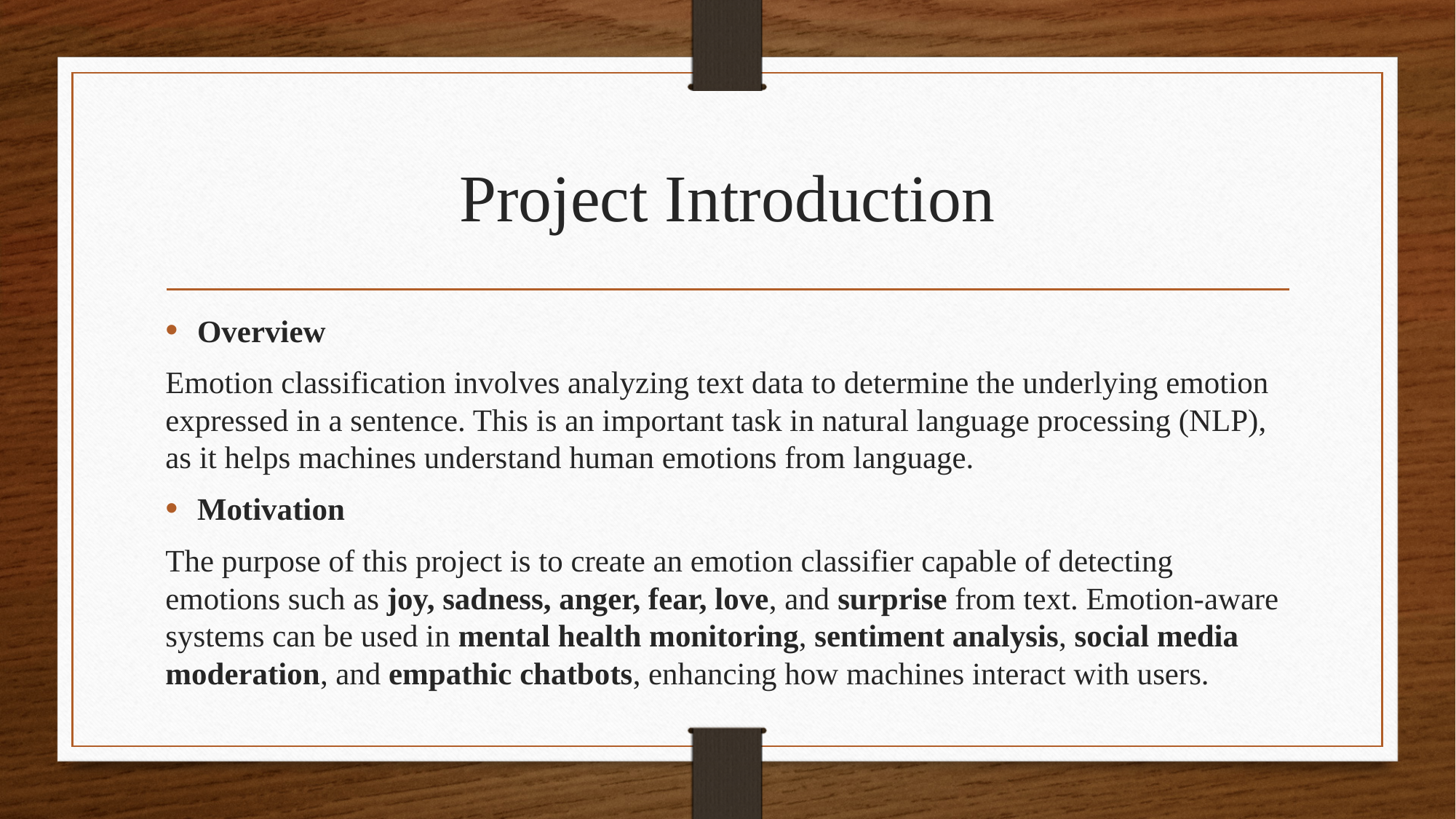

# Project Introduction
Overview
Emotion classification involves analyzing text data to determine the underlying emotion expressed in a sentence. This is an important task in natural language processing (NLP), as it helps machines understand human emotions from language.
Motivation
The purpose of this project is to create an emotion classifier capable of detecting emotions such as joy, sadness, anger, fear, love, and surprise from text. Emotion-aware systems can be used in mental health monitoring, sentiment analysis, social media moderation, and empathic chatbots, enhancing how machines interact with users.